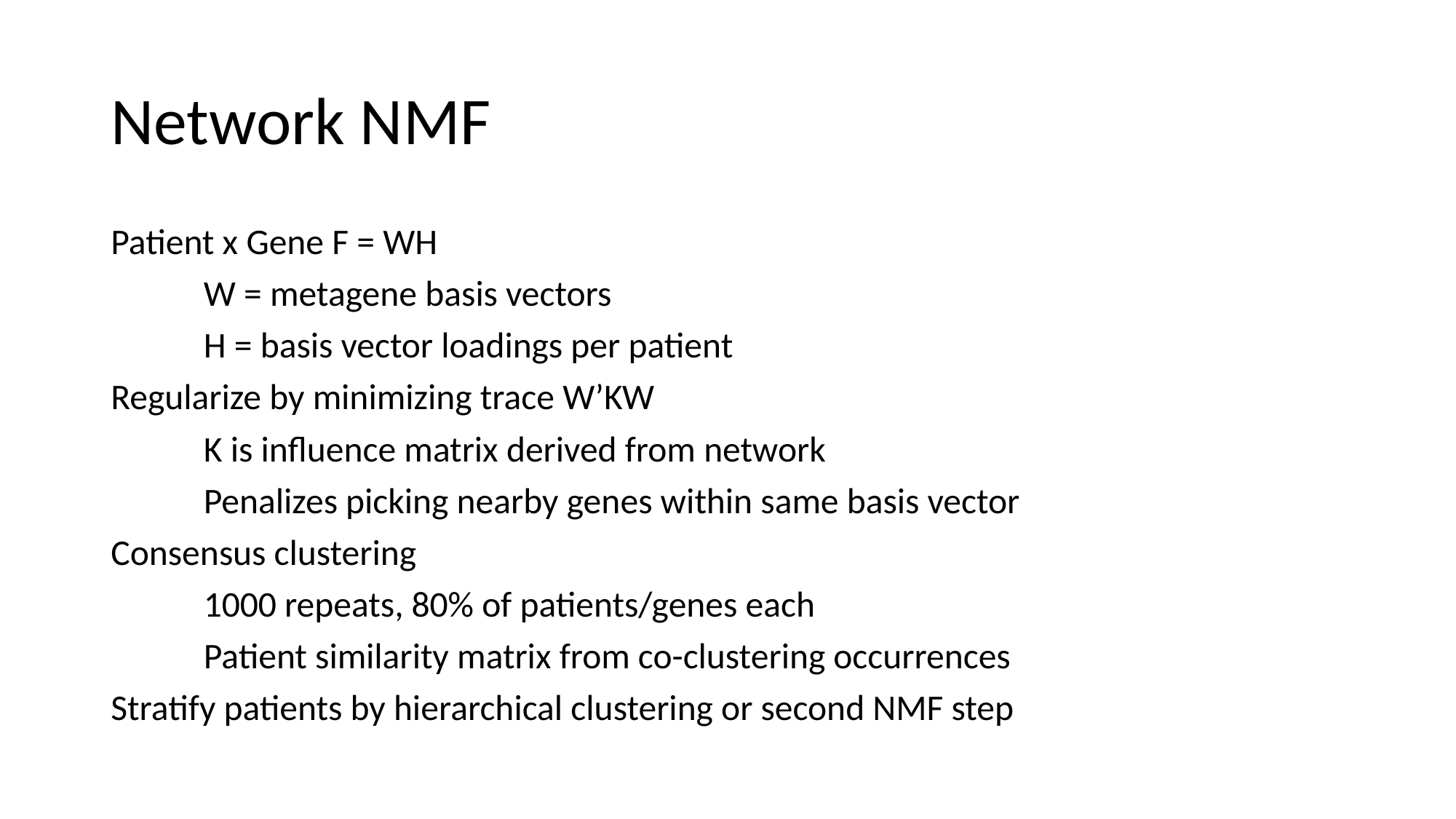

# Network NMF
Patient x Gene F = WH
	W = metagene basis vectors
	H = basis vector loadings per patient
Regularize by minimizing trace W’KW
	K is influence matrix derived from network
	Penalizes picking nearby genes within same basis vector
Consensus clustering
	1000 repeats, 80% of patients/genes each
	Patient similarity matrix from co-clustering occurrences
Stratify patients by hierarchical clustering or second NMF step